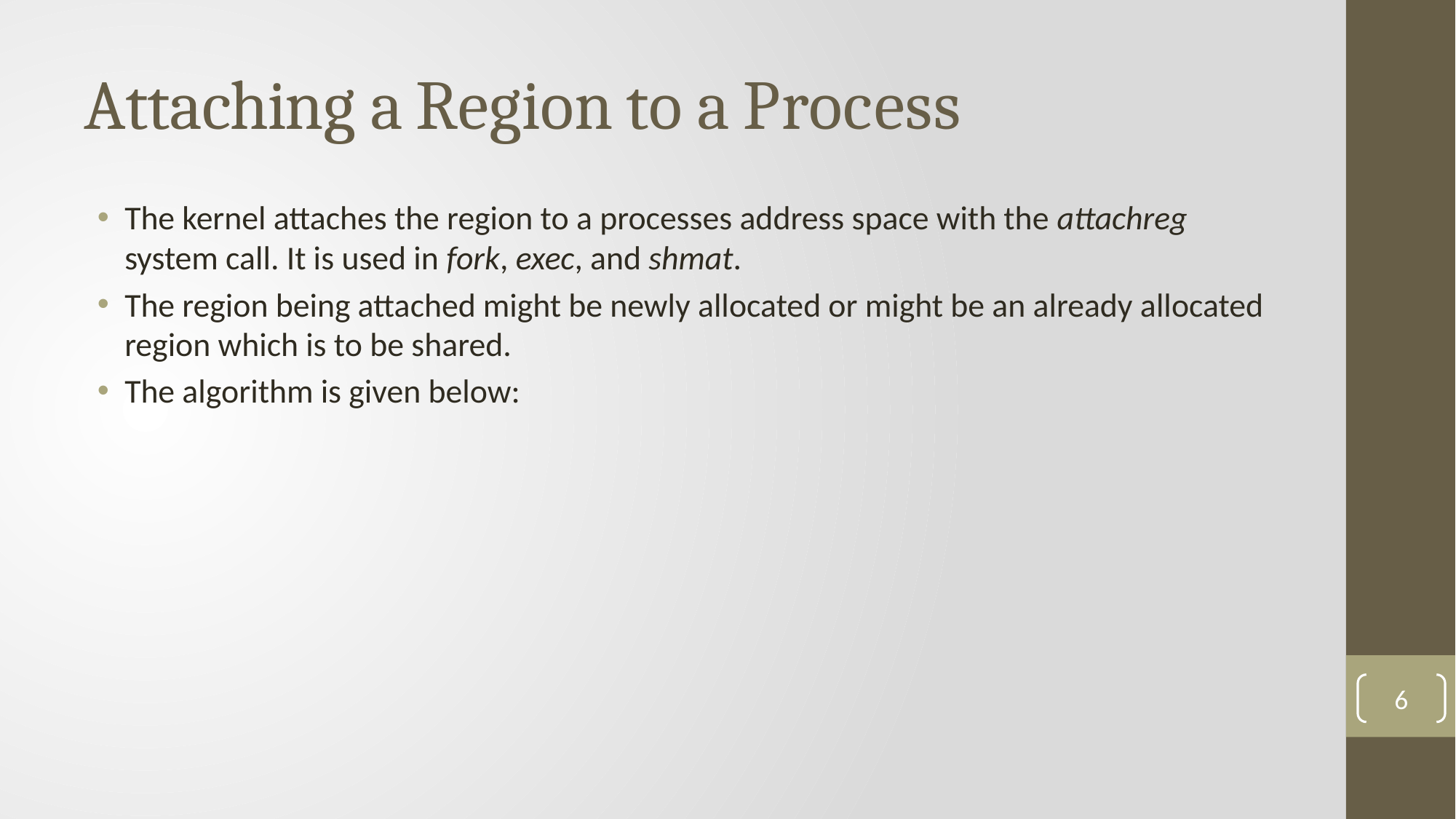

# Attaching a Region to a Process
The kernel attaches the region to a processes address space with the attachreg system call. It is used in fork, exec, and shmat.
The region being attached might be newly allocated or might be an already allocated region which is to be shared.
The algorithm is given below:

6